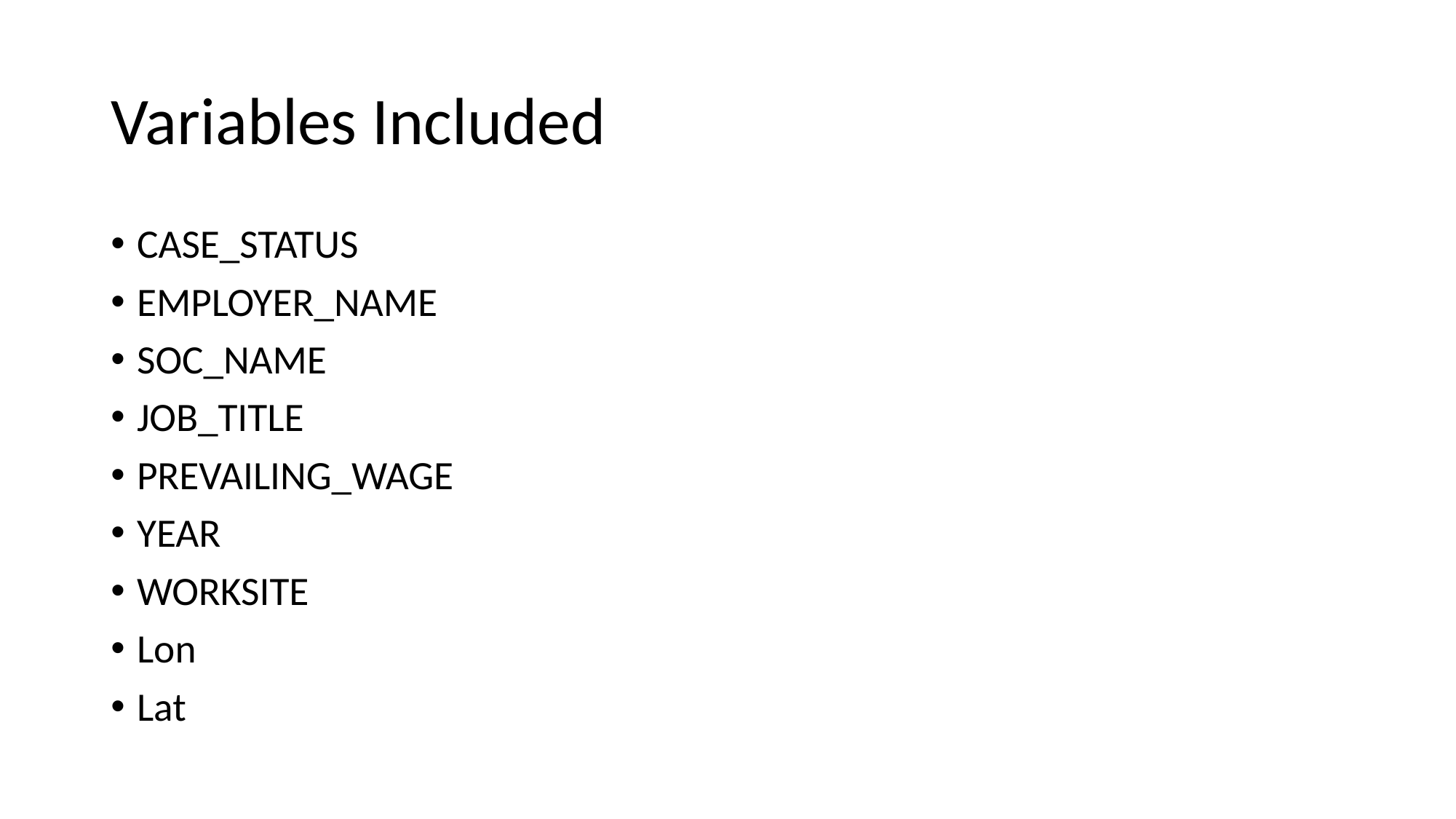

# Variables Included
CASE_STATUS
EMPLOYER_NAME
SOC_NAME
JOB_TITLE
PREVAILING_WAGE
YEAR
WORKSITE
Lon
Lat